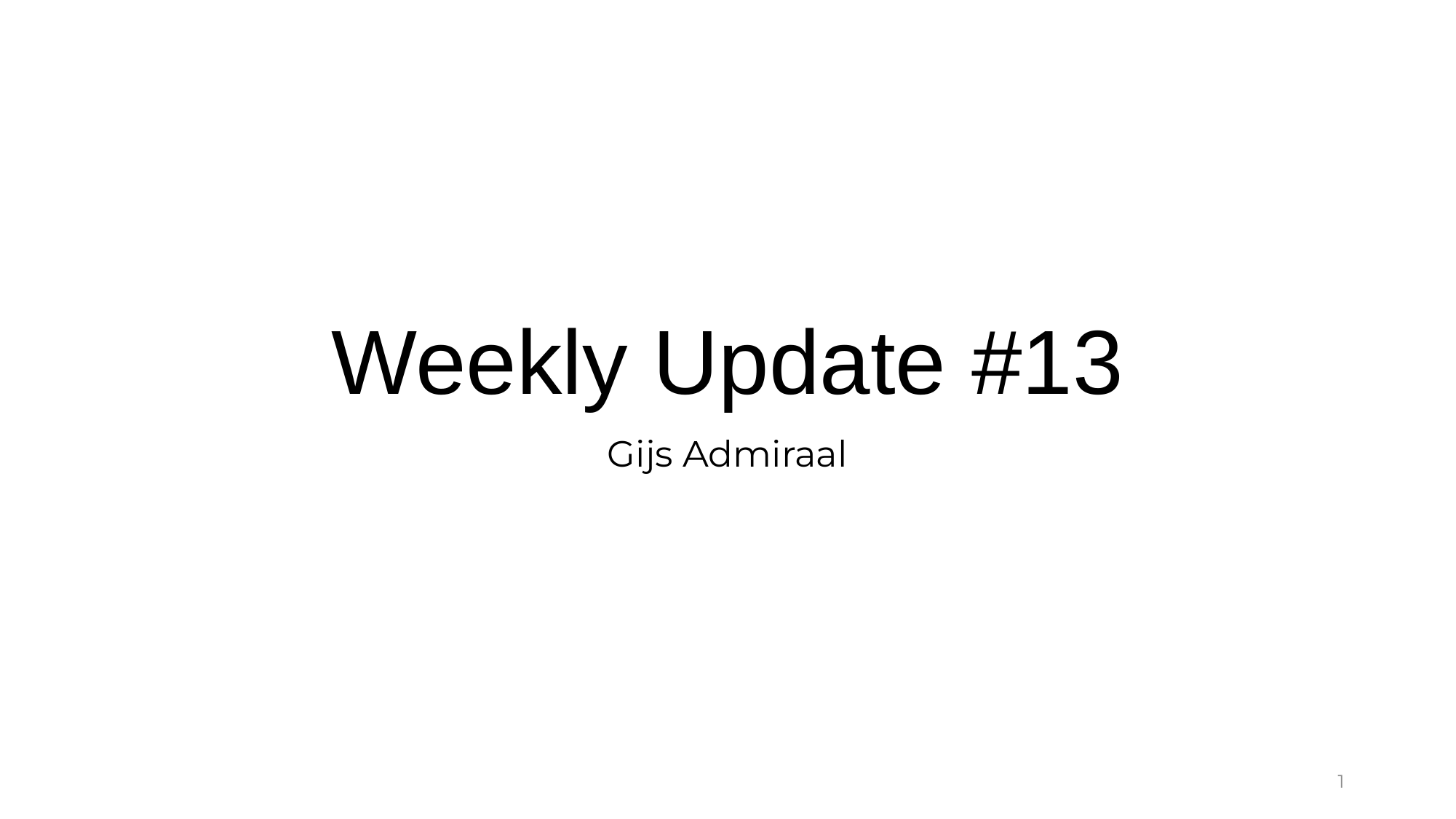

# Weekly Update #13
Gijs Admiraal
1